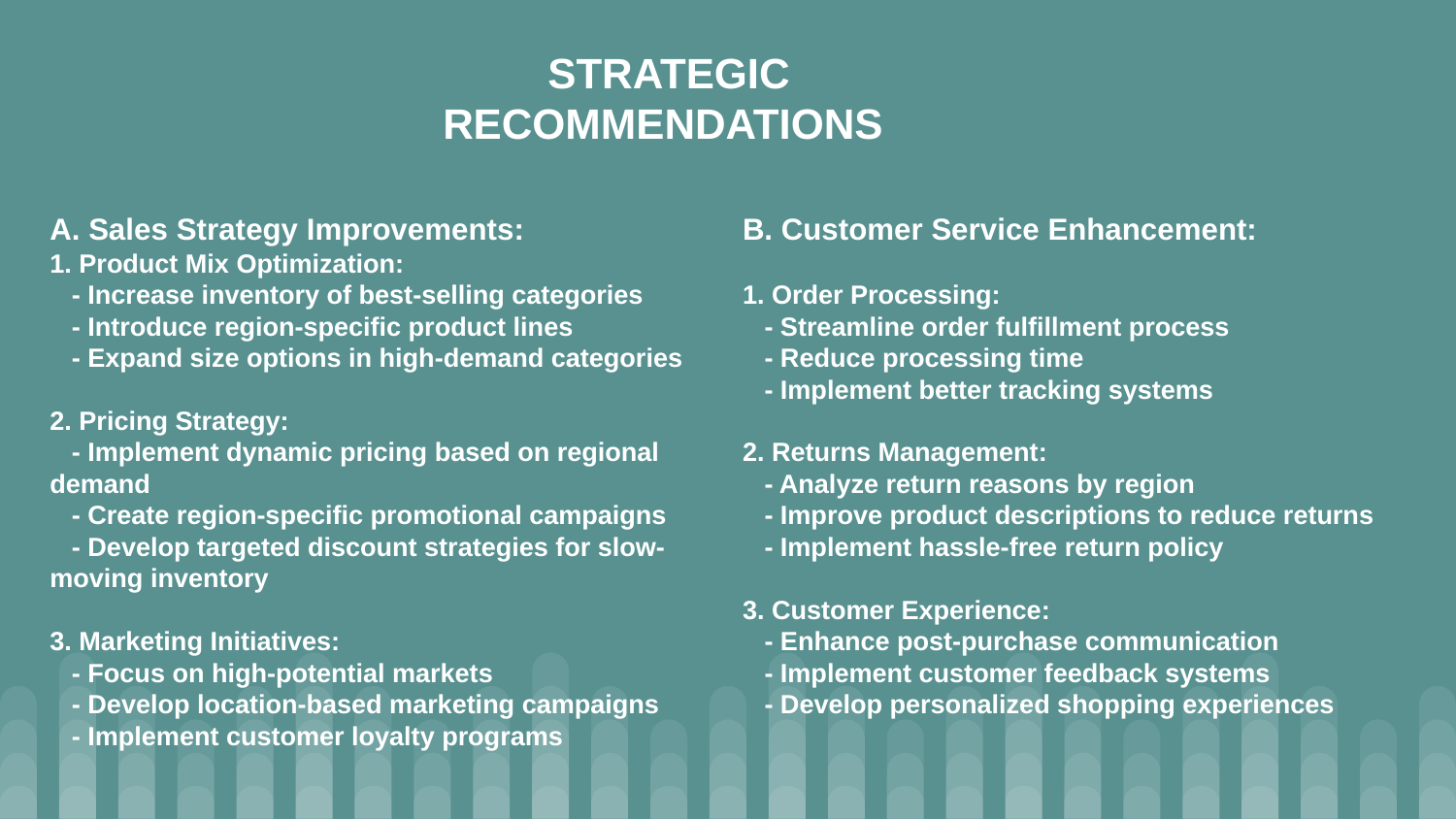

# STRATEGIC RECOMMENDATIONS
A. Sales Strategy Improvements:
1. Product Mix Optimization:
   - Increase inventory of best-selling categories
   - Introduce region-specific product lines
   - Expand size options in high-demand categories

2. Pricing Strategy:
   - Implement dynamic pricing based on regional demand
   - Create region-specific promotional campaigns
   - Develop targeted discount strategies for slow-moving inventory

3. Marketing Initiatives:
   - Focus on high-potential markets
   - Develop location-based marketing campaigns
   - Implement customer loyalty programs

B. Customer Service Enhancement:

1. Order Processing:
   - Streamline order fulfillment process
   - Reduce processing time
   - Implement better tracking systems

2. Returns Management:
   - Analyze return reasons by region
   - Improve product descriptions to reduce returns
   - Implement hassle-free return policy

3. Customer Experience:
   - Enhance post-purchase communication
   - Implement customer feedback systems
   - Develop personalized shopping experiences